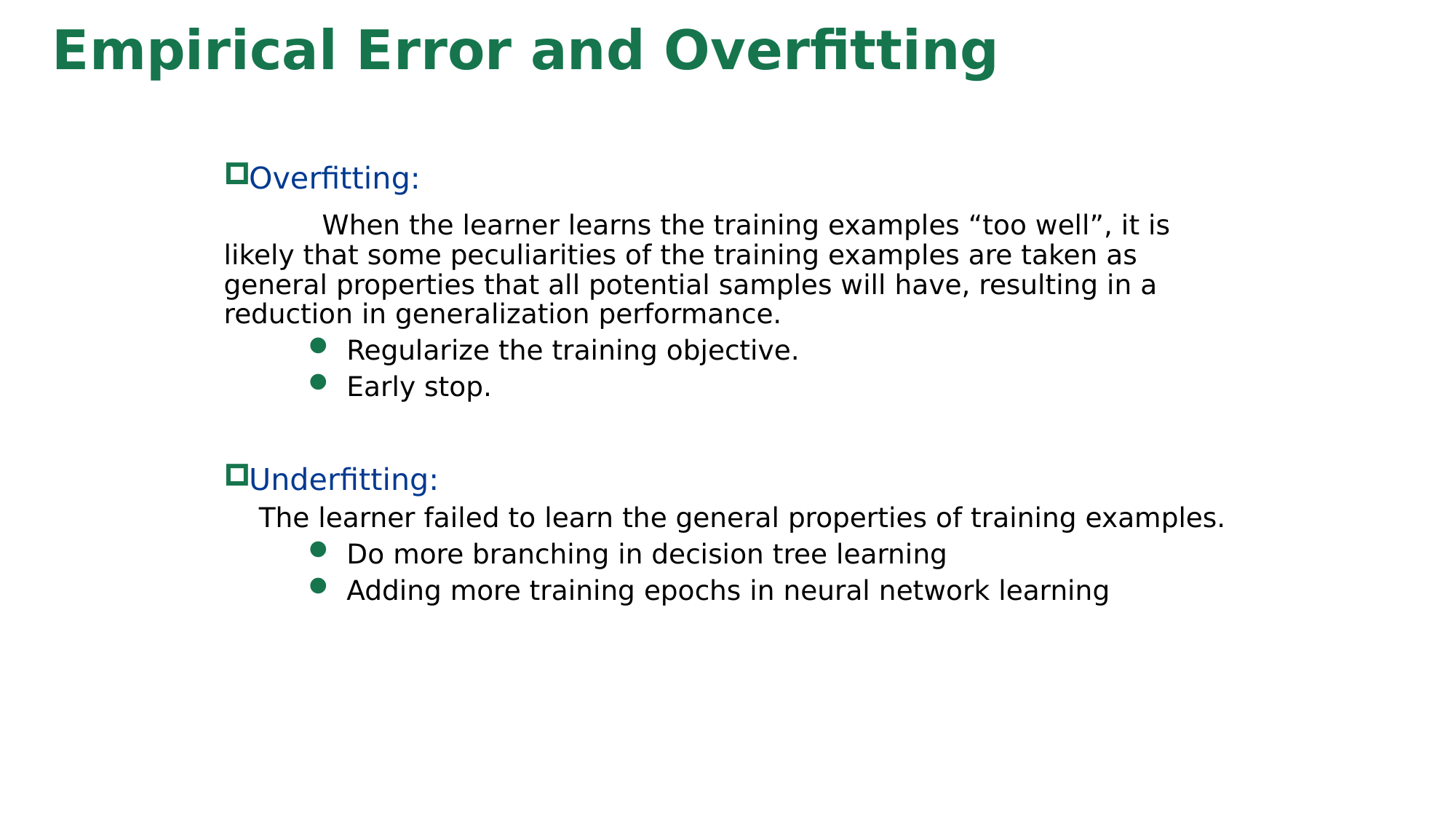

# Empirical Error and Overfitting
Overfitting:
	When the learner learns the training examples “too well”, it is likely that some peculiarities of the training examples are taken as general properties that all potential samples will have, resulting in a reduction in generalization performance.
Regularize the training objective.
Early stop.

Underfitting:
	The learner failed to learn the general properties of training examples.
Do more branching in decision tree learning
Adding more training epochs in neural network learning